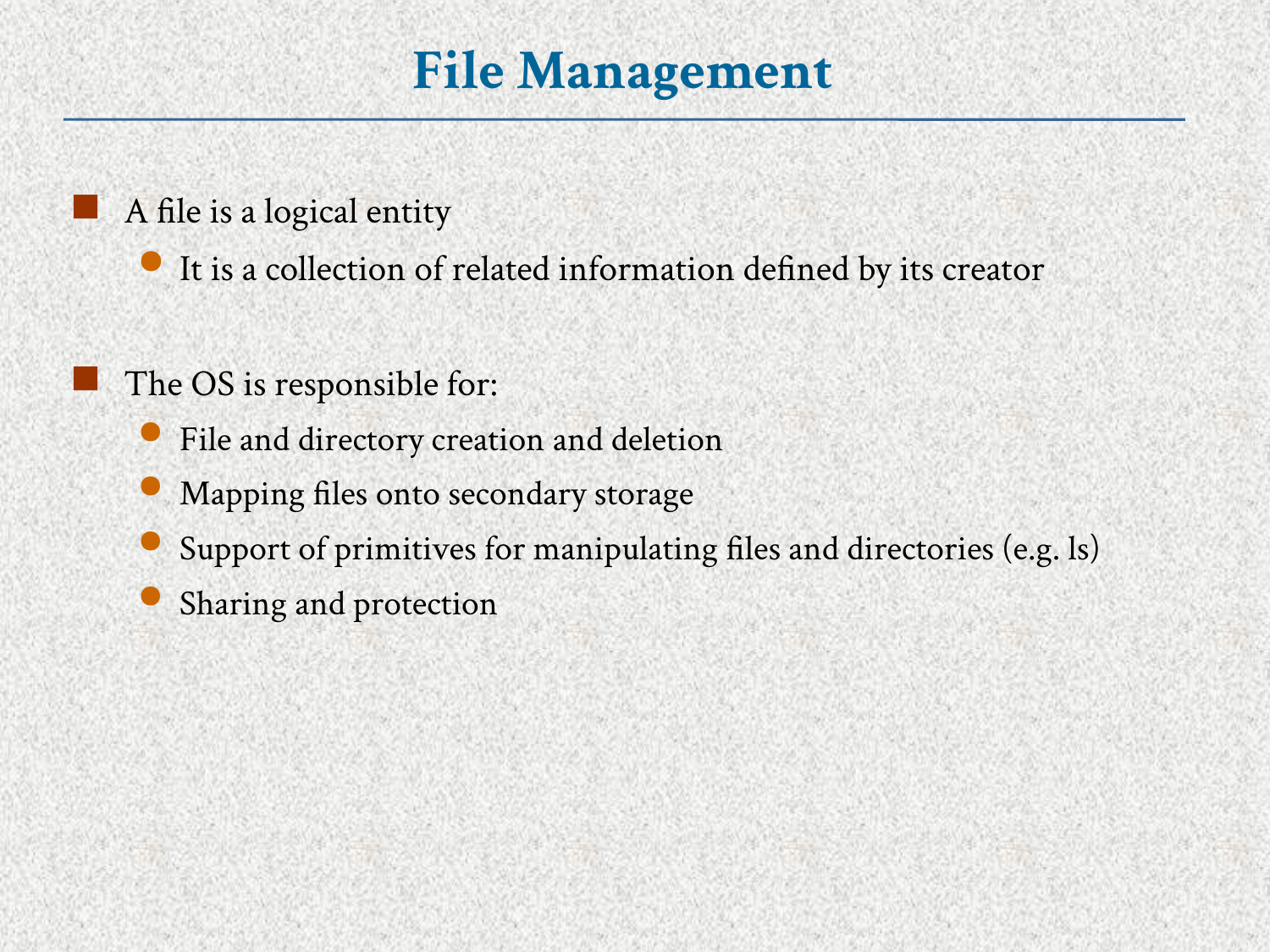

File Management
A file is a logical entity
It is a collection of related information defined by its creator

The OS is responsible for:
File and directory creation and deletion
Mapping files onto secondary storage
Support of primitives for manipulating files and directories (e.g. ls)
Sharing and protection